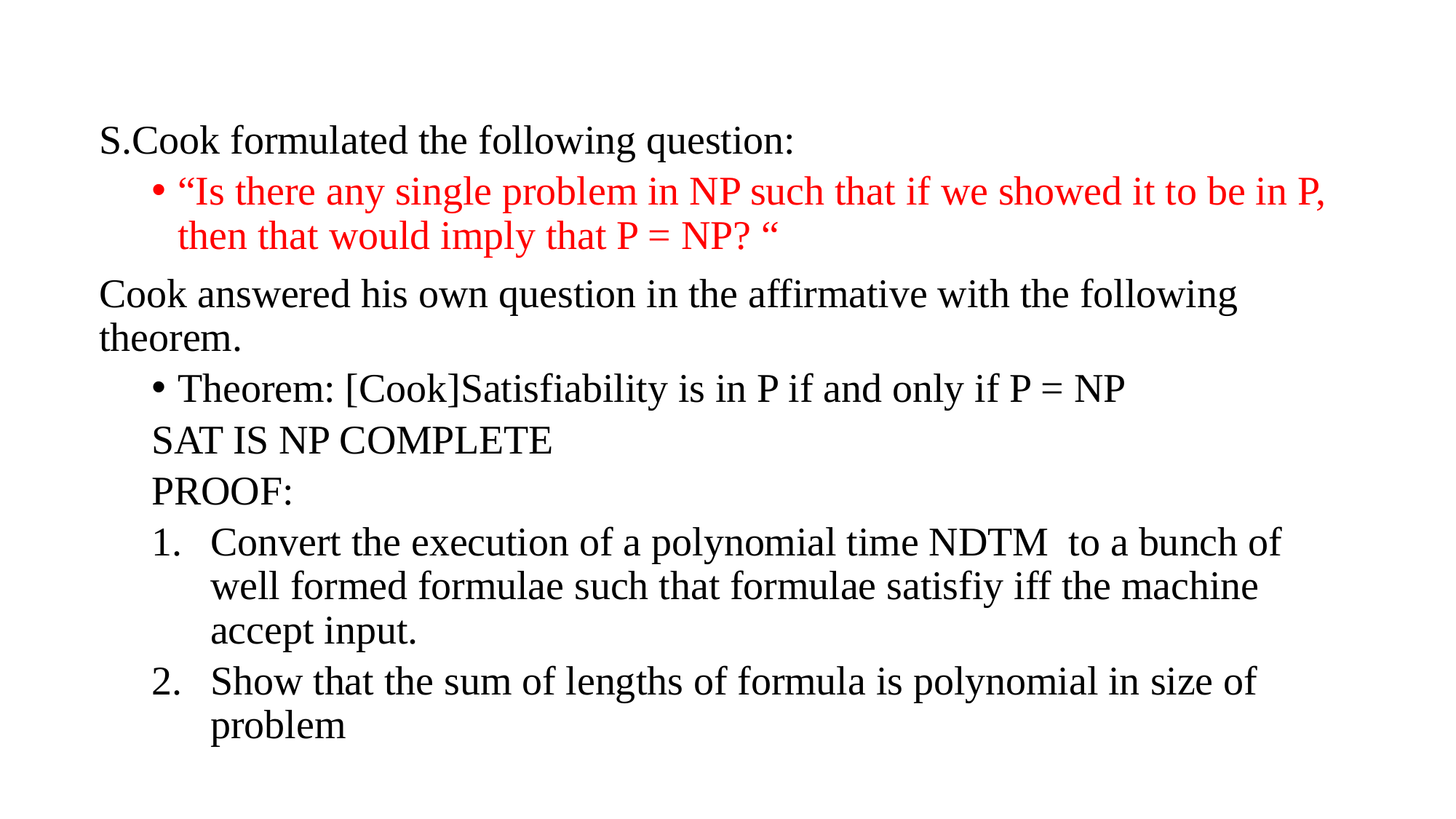

S.Cook formulated the following question:
“Is there any single problem in NP such that if we showed it to be in P, then that would imply that P = NP? “
Cook answered his own question in the affirmative with the following theorem.
Theorem: [Cook]Satisfiability is in P if and only if P = NP
SAT IS NP COMPLETE
PROOF:
Convert the execution of a polynomial time NDTM  to a bunch of well formed formulae such that formulae satisfiy iff the machine accept input.
Show that the sum of lengths of formula is polynomial in size of problem